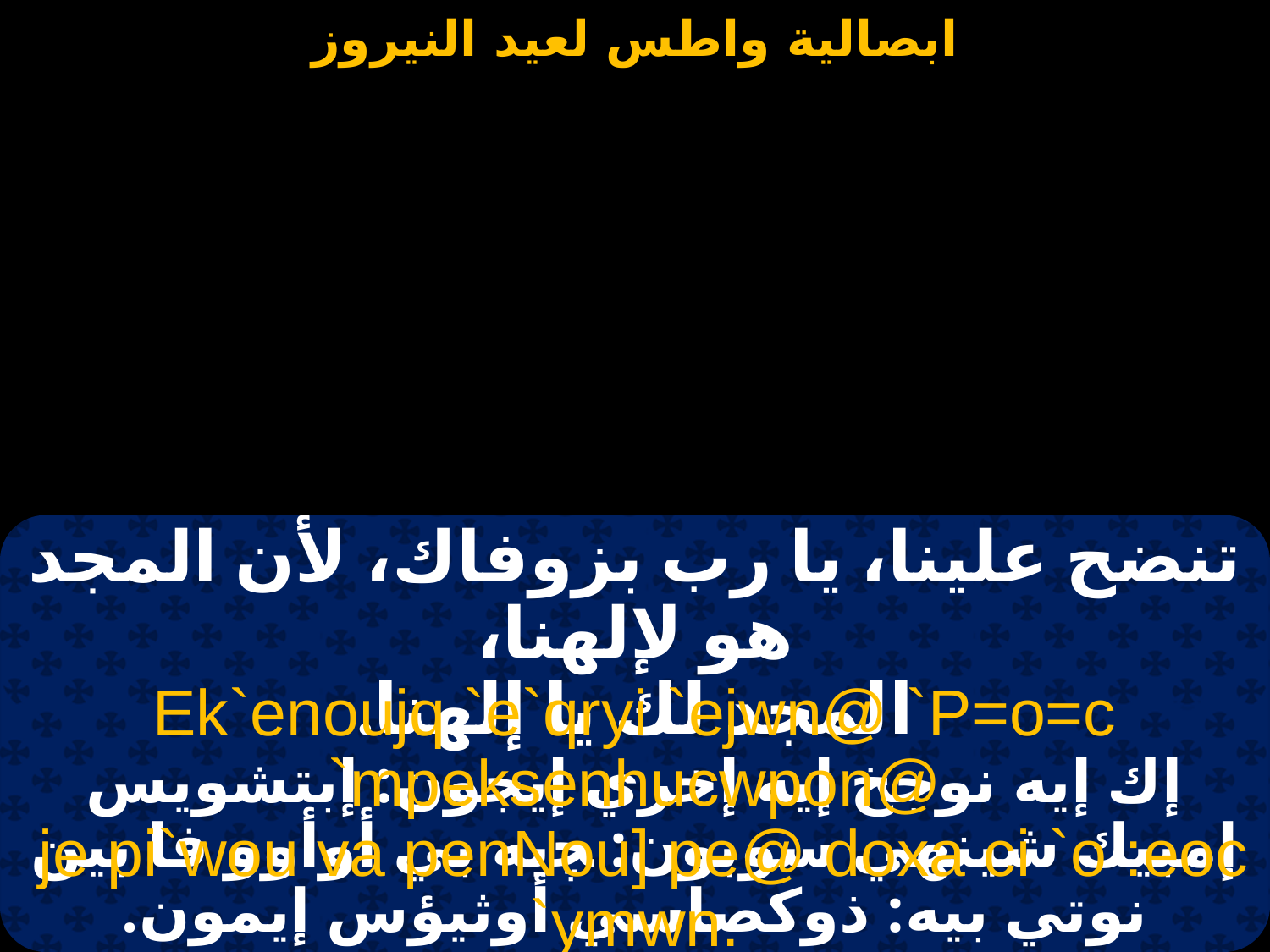

#
تنضح علينا، يا رب بزوفاك، لأن المجد هو لإلهنا،
المجد لك يا إلهنا.
Ek`enoujq `e`qryi `ejwn@ `P=o=c `mpeksenhucwpon@
 je pi`wou va penNou] pe@ doxa ci `o :eoc `ymwn.
إك إيه نوجخ إيه إخري إيجون: إبتشويس إمبيك شينهي سوبون: ﭽيه بي أوأوو فا بين نوتي بيه: ذوكصاسي أوثيؤس إيمون.